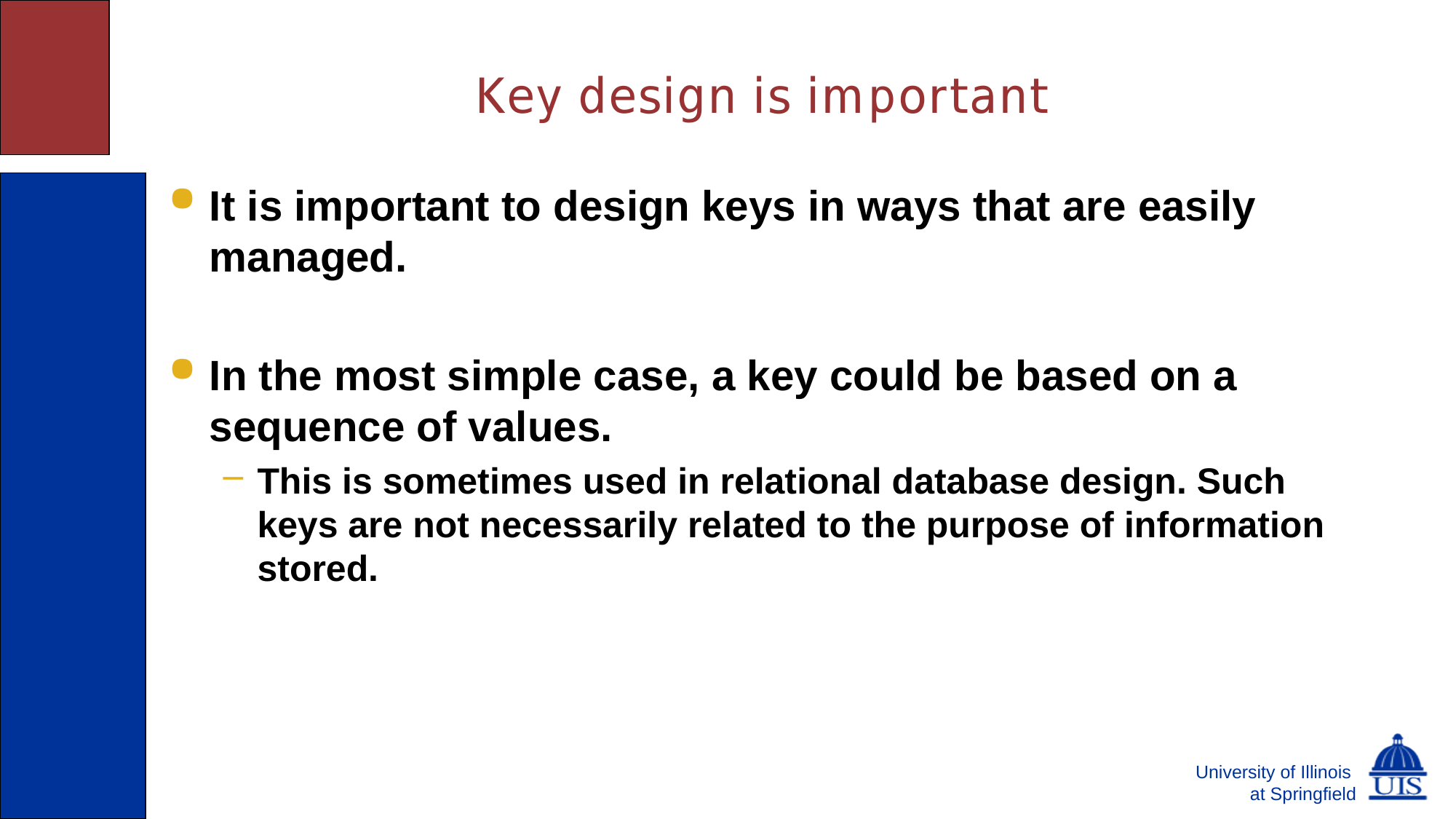

# Key design is important
It is important to design keys in ways that are easily managed.

In the most simple case, a key could be based on a sequence of values.
This is sometimes used in relational database design. Such keys are not necessarily related to the purpose of information stored.